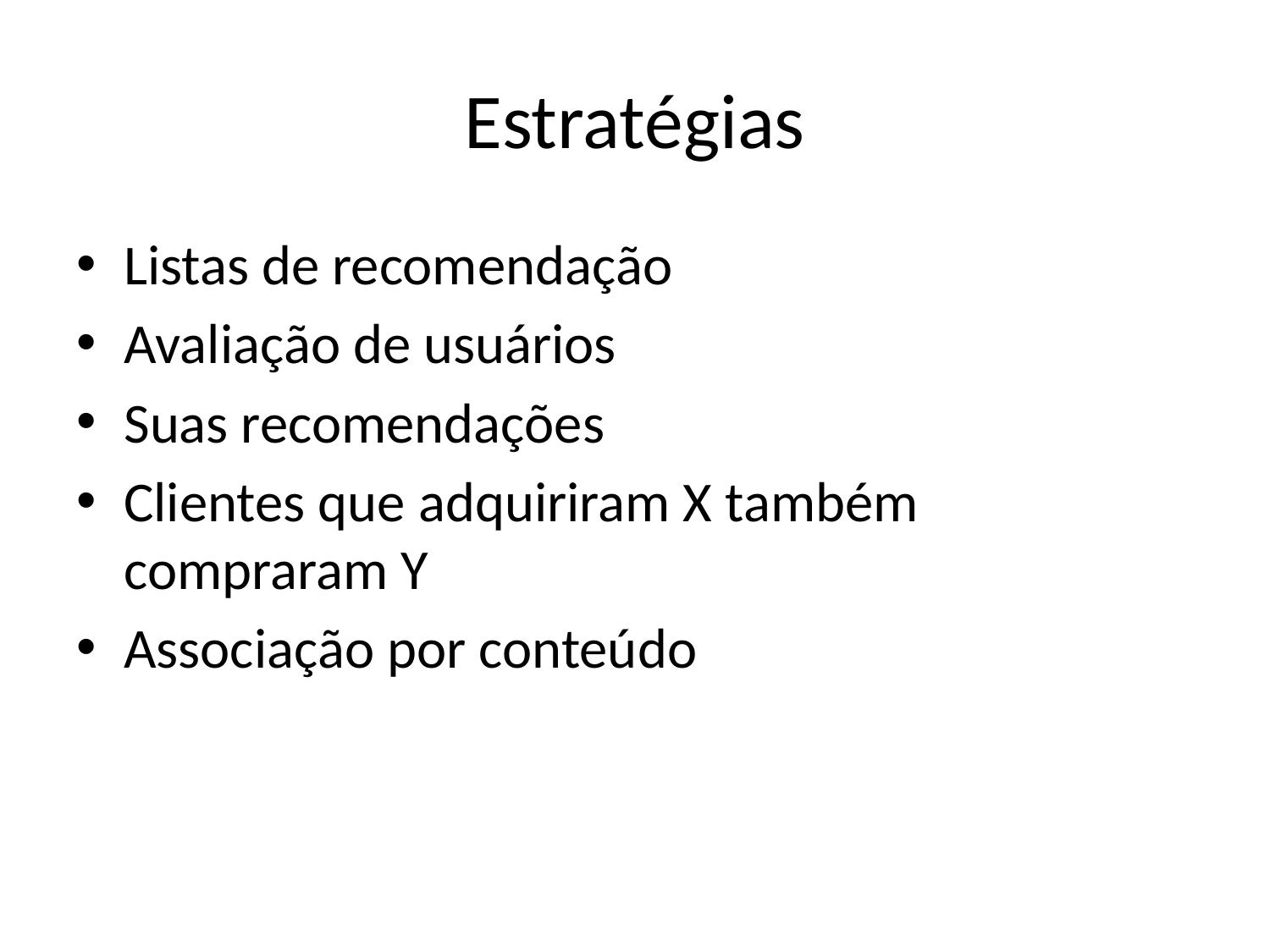

# Estratégias
Listas de recomendação
Avaliação de usuários
Suas recomendações
Clientes que adquiriram X também compraram Y
Associação por conteúdo